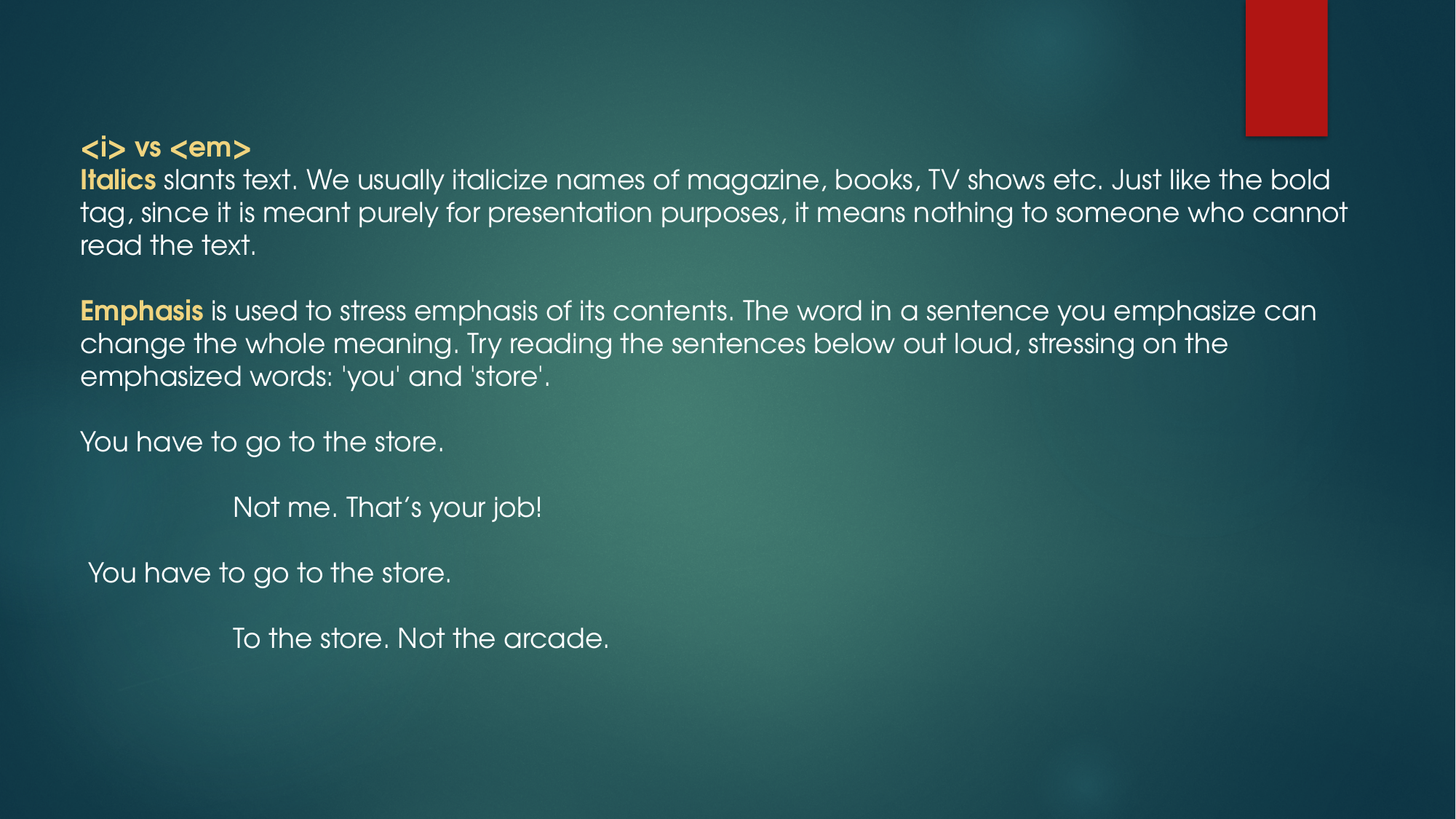

<i> vs <em>
Italics slants text. We usually italicize names of magazine, books, TV shows etc. Just like the bold tag, since it is meant purely for presentation purposes, it means nothing to someone who cannot read the text.

Emphasis is used to stress emphasis of its contents. The word in a sentence you emphasize can change the whole meaning. Try reading the sentences below out loud, stressing on the emphasized words: 'you' and 'store'.

You have to go to the store.

                    Not me. That’s your job!

 You have to go to the store.

                    To the store. Not the arcade.